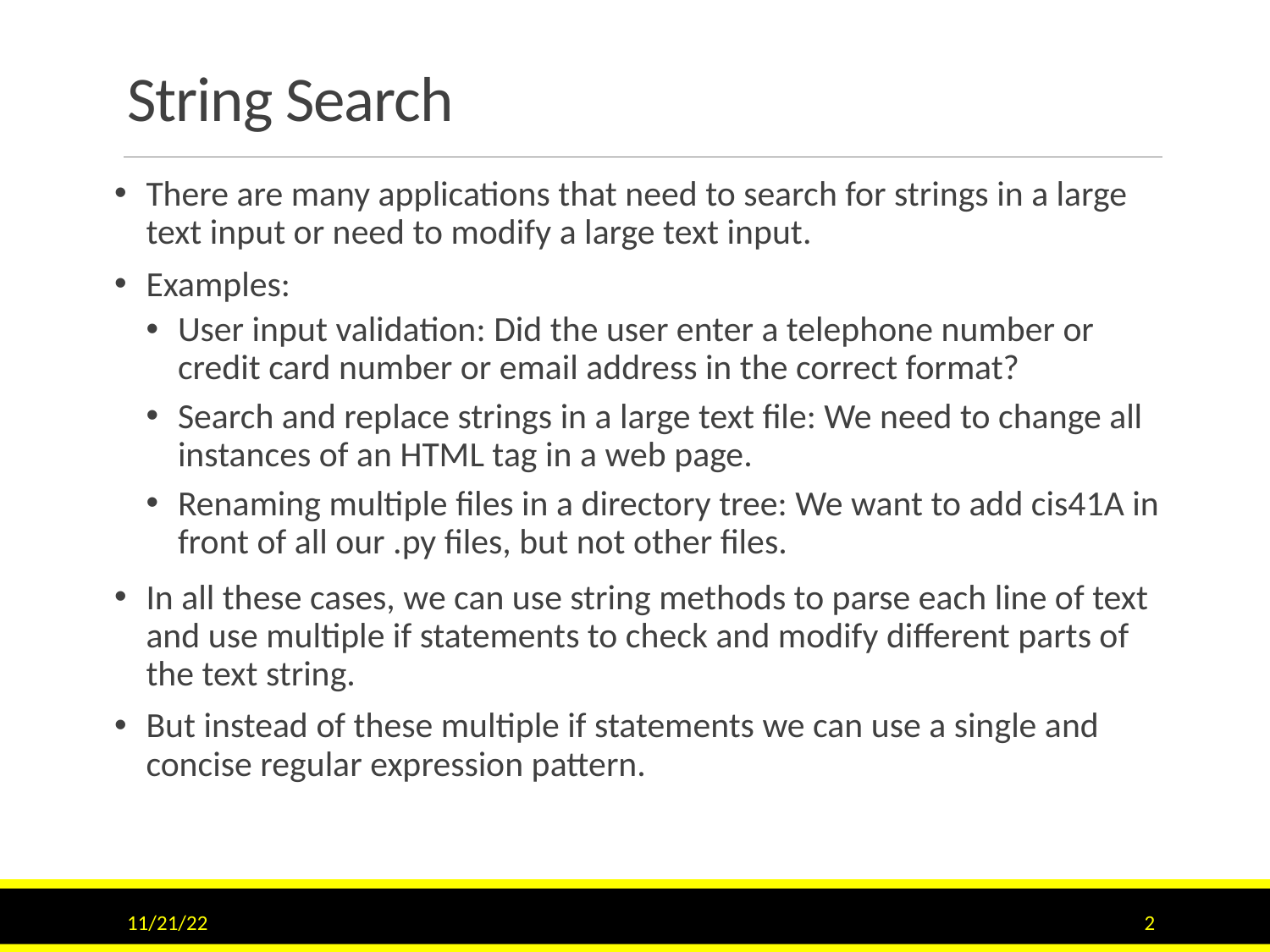

# String Search
There are many applications that need to search for strings in a large text input or need to modify a large text input.
Examples:
User input validation: Did the user enter a telephone number or credit card number or email address in the correct format?
Search and replace strings in a large text file: We need to change all instances of an HTML tag in a web page.
Renaming multiple files in a directory tree: We want to add cis41A in front of all our .py files, but not other files.
In all these cases, we can use string methods to parse each line of text and use multiple if statements to check and modify different parts of the text string.
But instead of these multiple if statements we can use a single and concise regular expression pattern.

11/21/22
2